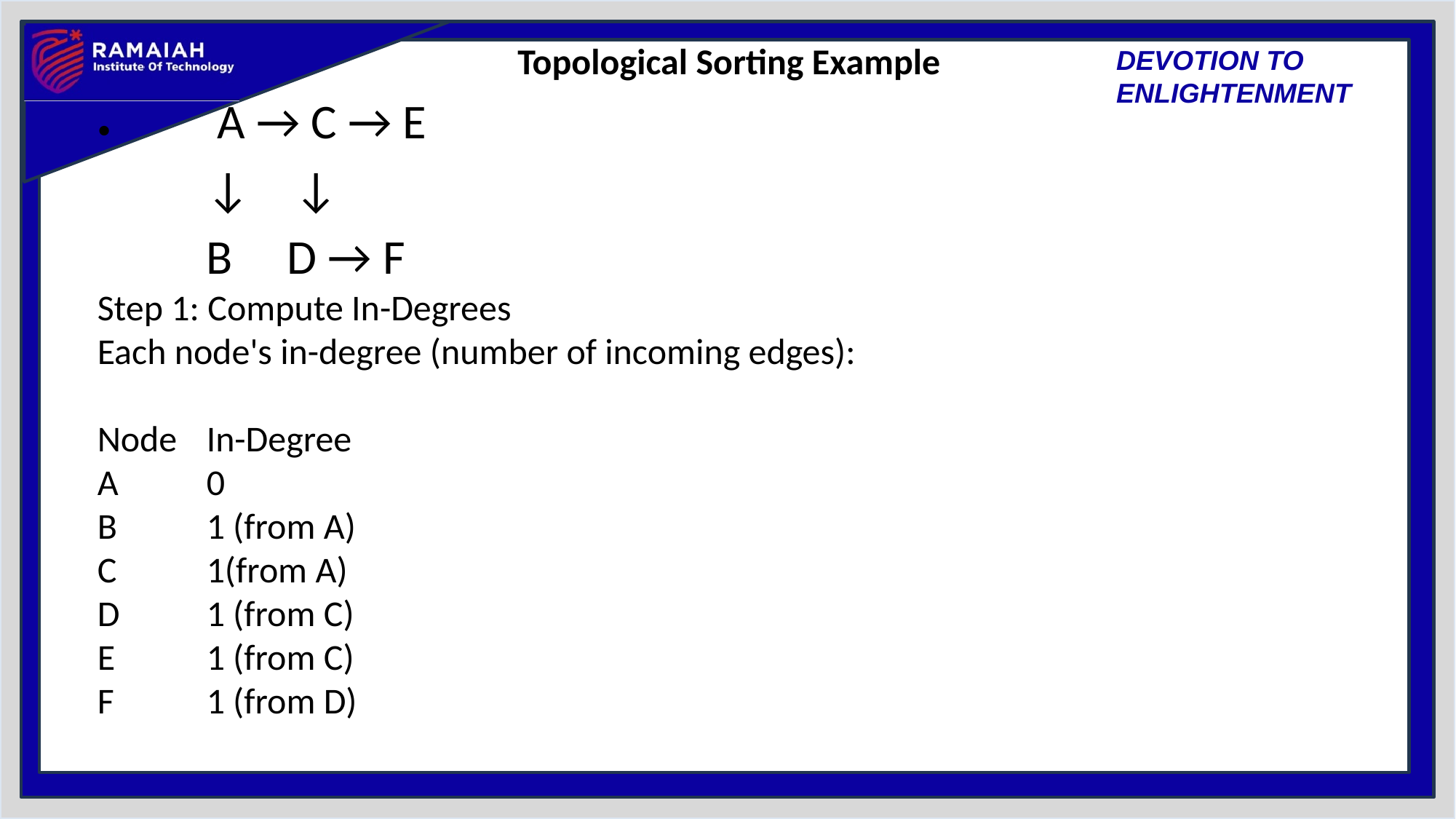

# Topological Sorting Example
•	 A → C → E
          ↓    ↓
          B     D → F
Step 1: Compute In-Degrees
Each node's in-degree (number of incoming edges):

Node	In-Degree
A	0
B	1 (from A)
C	1(from A)
D	1 (from C)
E	1 (from C)
F	1 (from D)